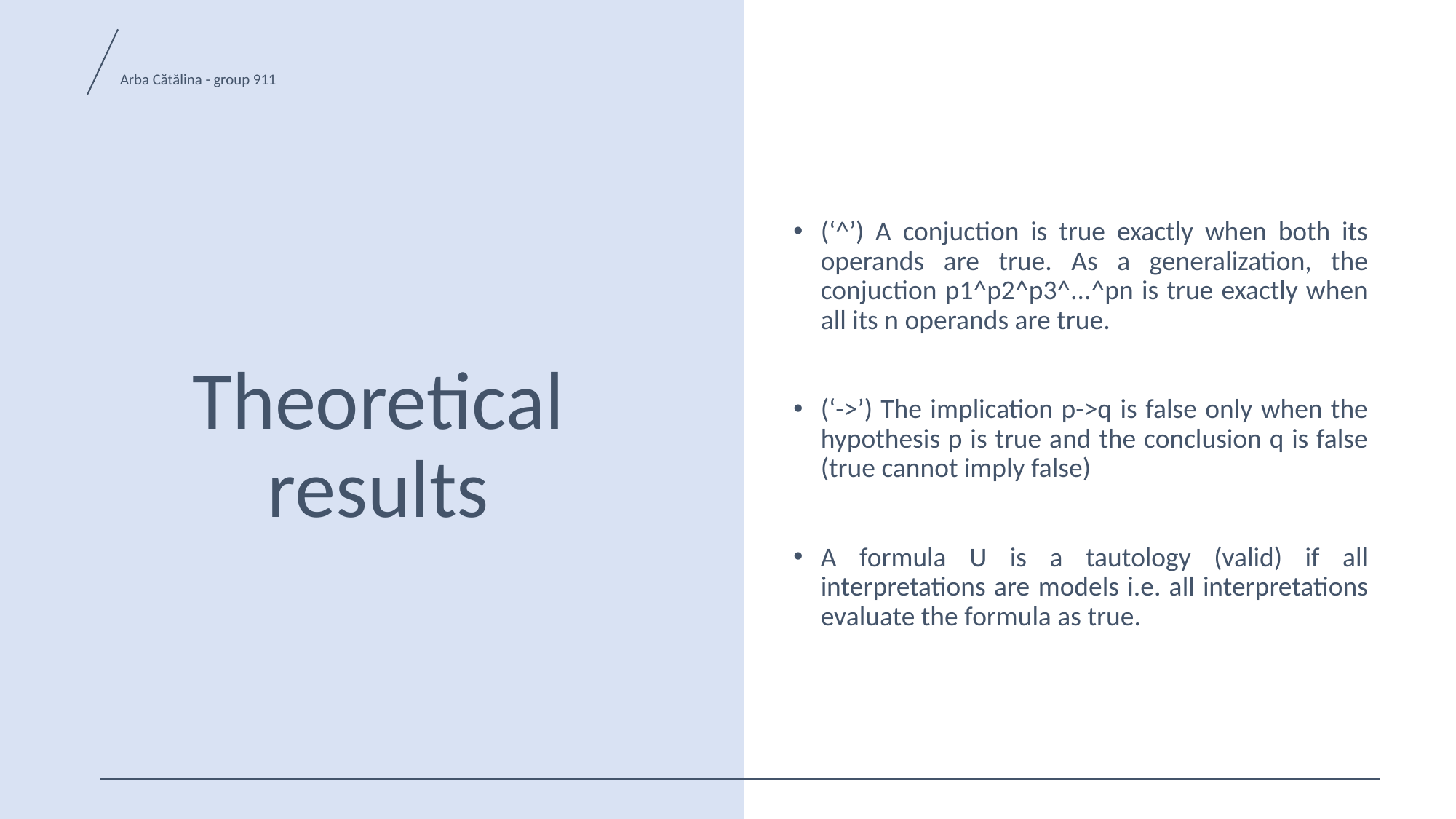

Arba Cătălina - group 911
# Theoretical results
(‘^’) A conjuction is true exactly when both its operands are true. As a generalization, the conjuction p1^p2^p3^...^pn is true exactly when all its n operands are true.

(‘->’) The implication p->q is false only when the hypothesis p is true and the conclusion q is false (true cannot imply false)

A formula U is a tautology (valid) if all interpretations are models i.e. all interpretations evaluate the formula as true.